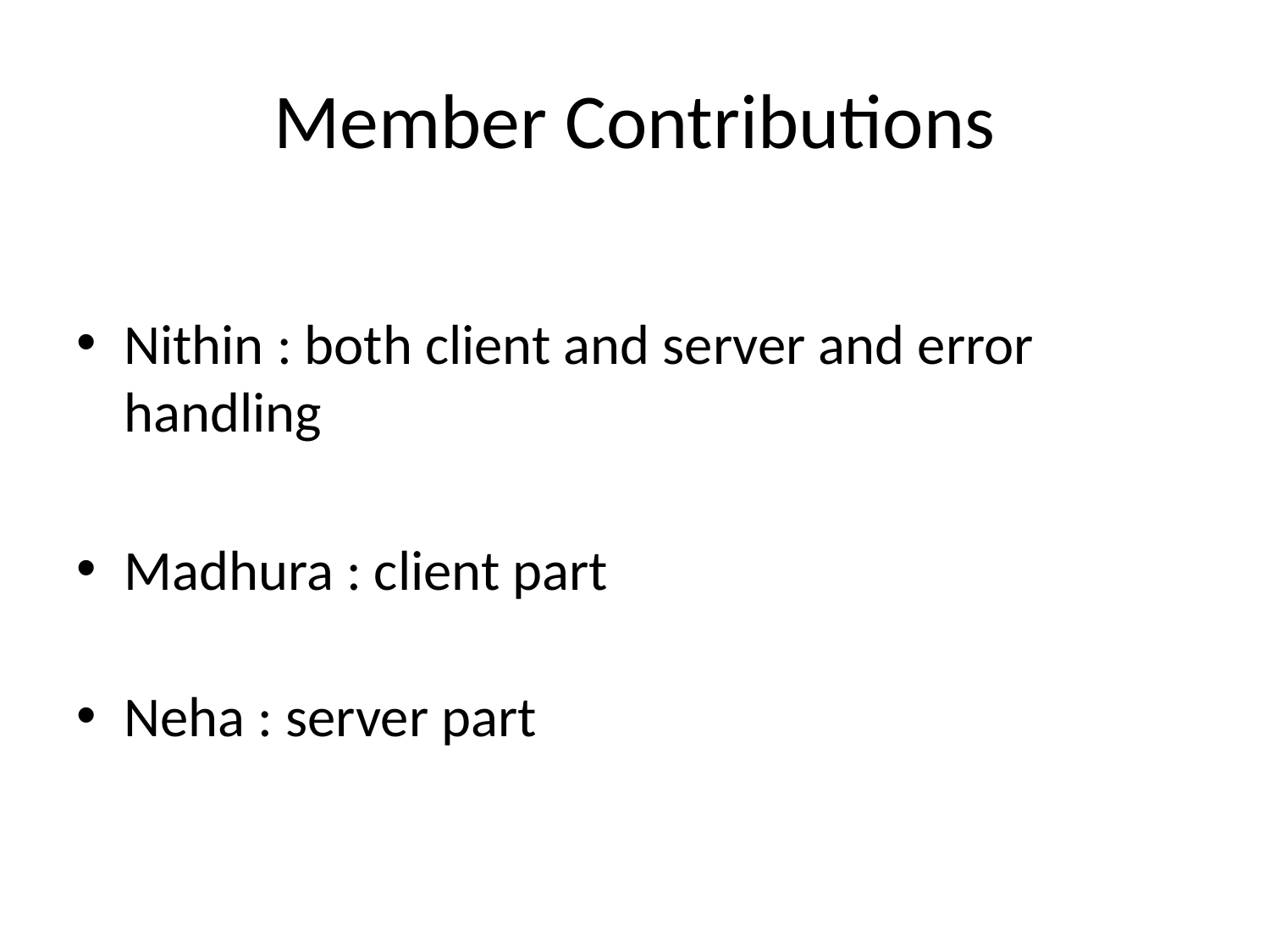

# Member Contributions

Nithin : both client and server and error handling

Madhura : client part
Neha : server part